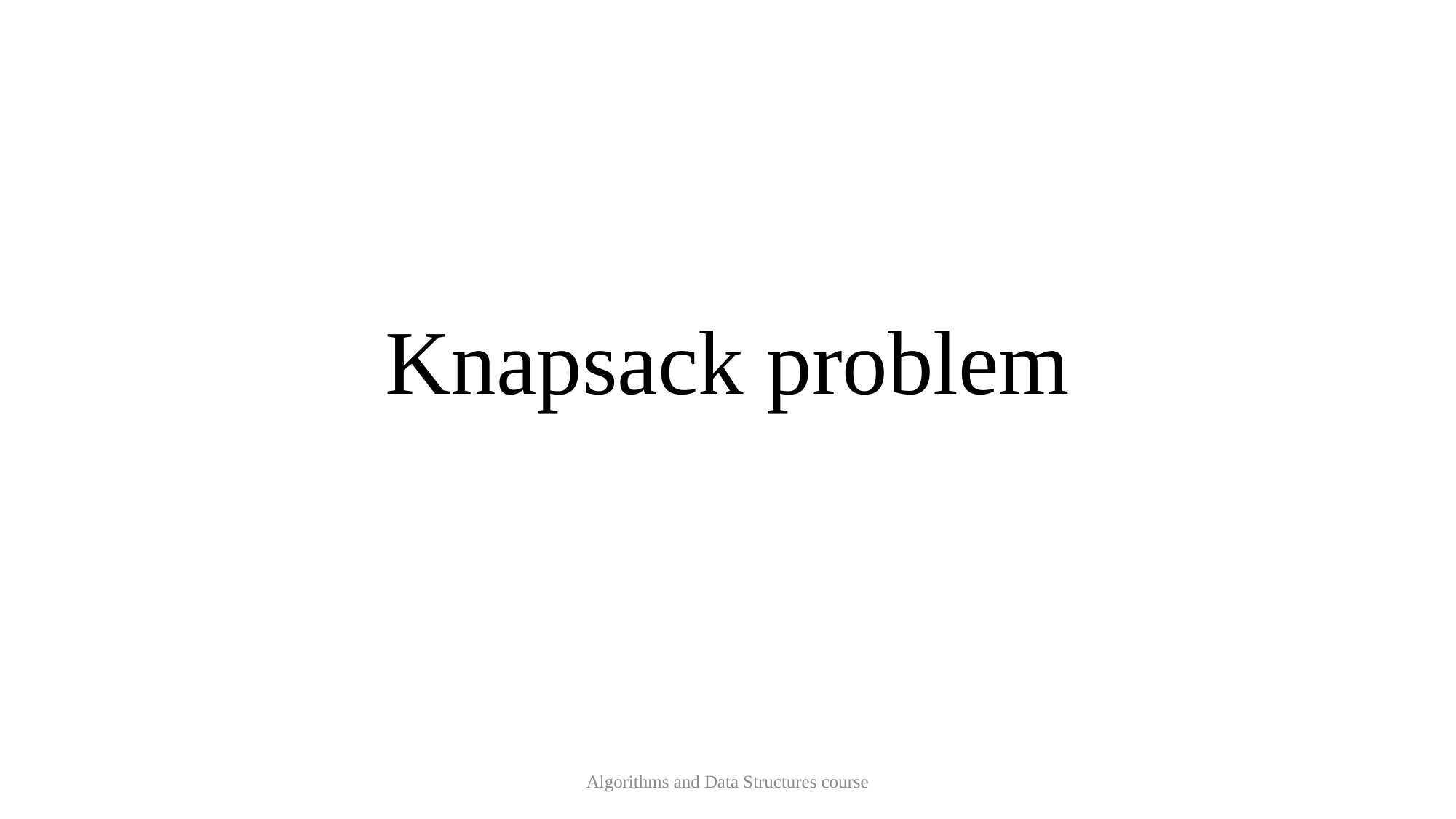

# Knapsack problem

Algorithms and Data Structures course